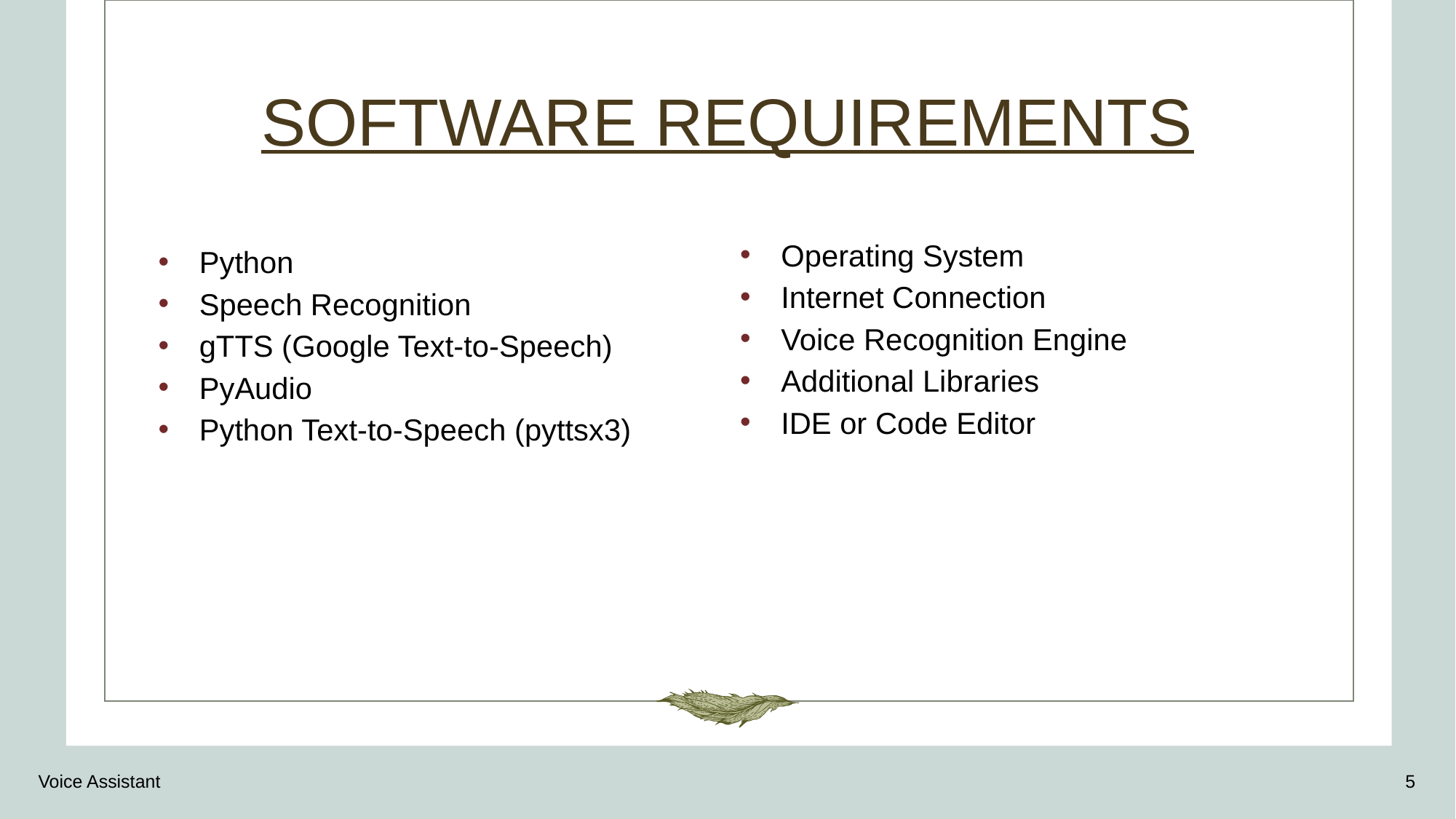

# SOFTWARE REQUIREMENTS
Python
Speech Recognition
gTTS (Google Text-to-Speech)
PyAudio
Python Text-to-Speech (pyttsx3)

Operating System
Internet Connection
Voice Recognition Engine
Additional Libraries
IDE or Code Editor

​

Voice Assistant
5